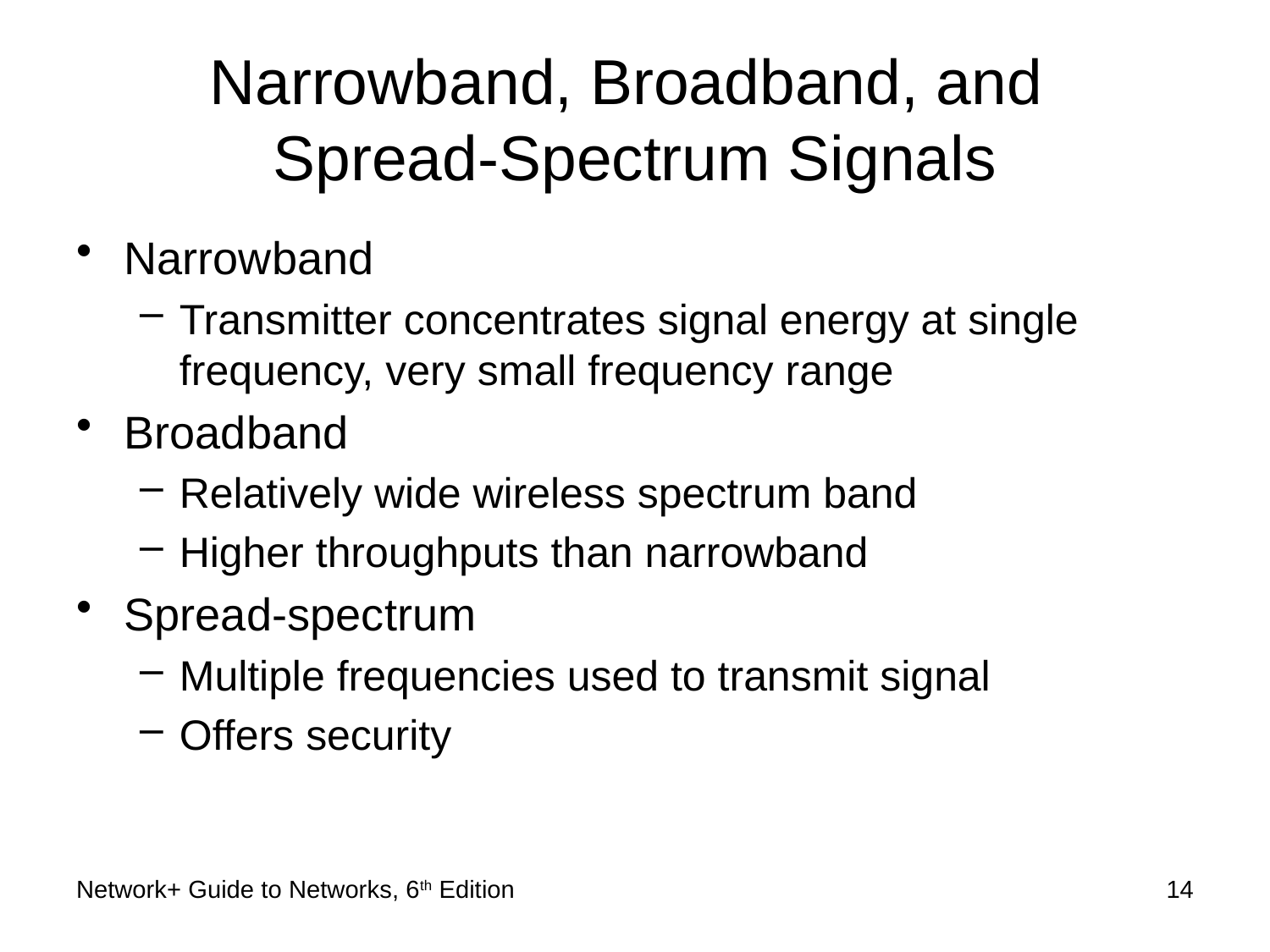

# Narrowband, Broadband, and Spread-Spectrum Signals
Narrowband
Transmitter concentrates signal energy at single frequency, very small frequency range
Broadband
Relatively wide wireless spectrum band
Higher throughputs than narrowband
Spread-spectrum
Multiple frequencies used to transmit signal
Offers security
Network+ Guide to Networks, 6th Edition
14